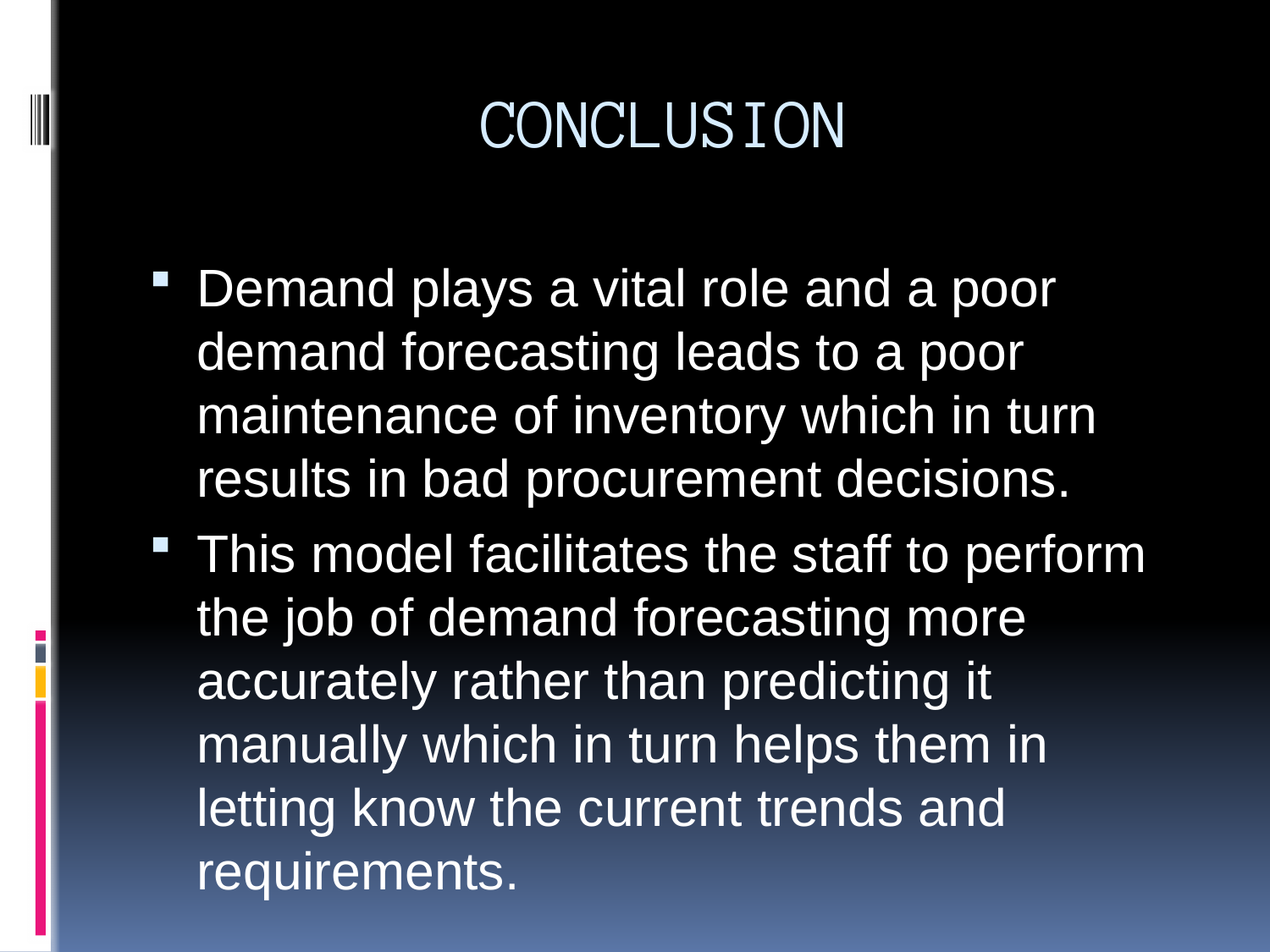

# CONCLUSION
Demand plays a vital role and a poor demand forecasting leads to a poor maintenance of inventory which in turn results in bad procurement decisions.
This model facilitates the staff to perform the job of demand forecasting more accurately rather than predicting it manually which in turn helps them in letting know the current trends and requirements.